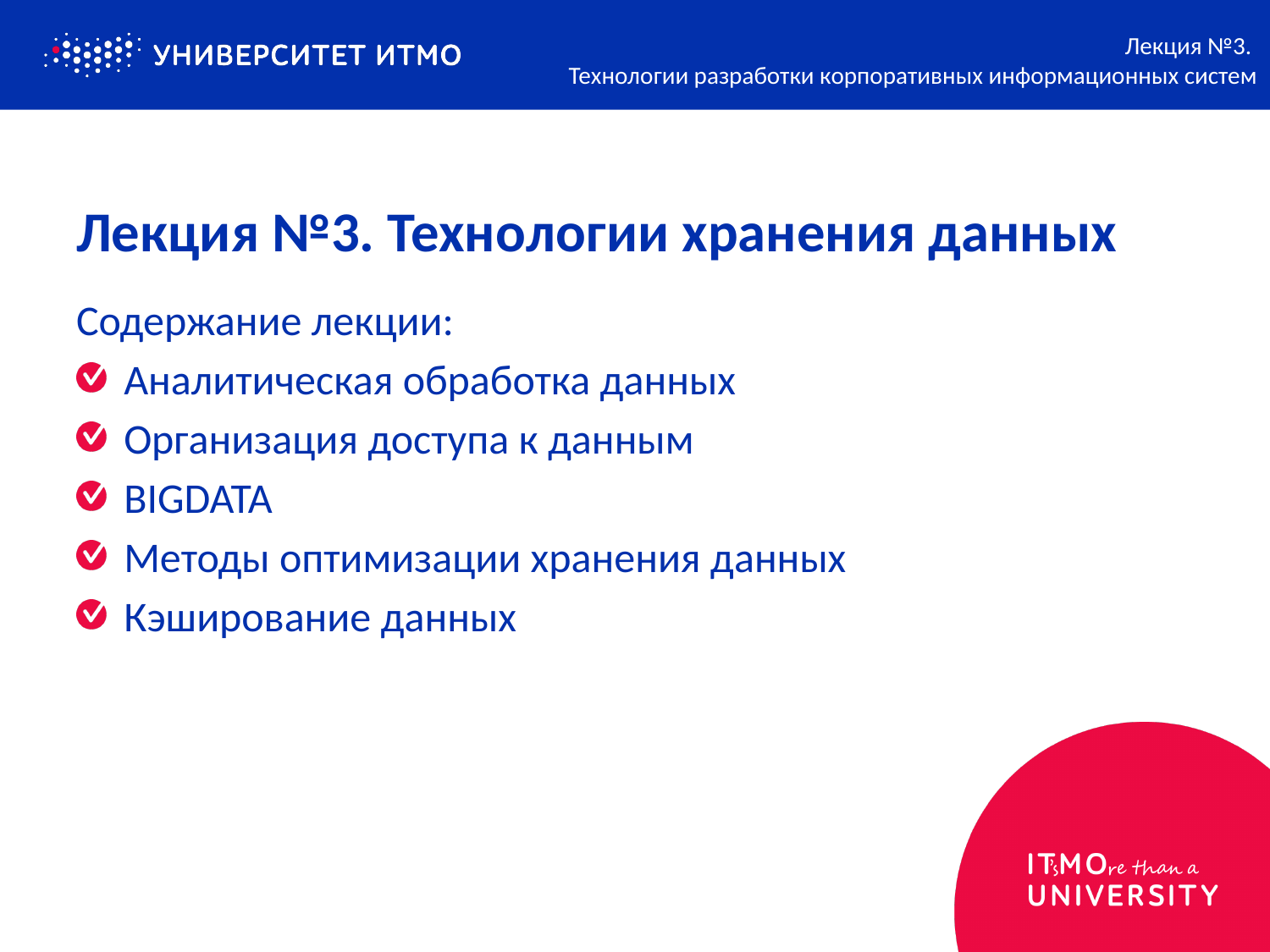

Лекция №3.
Технологии разработки корпоративных информационных систем
# Лекция №3. Технологии хранения данных
Содержание лекции:
Аналитическая обработка данных
Организация доступа к данным
BIGDATA
Методы оптимизации хранения данных
Кэширование данных